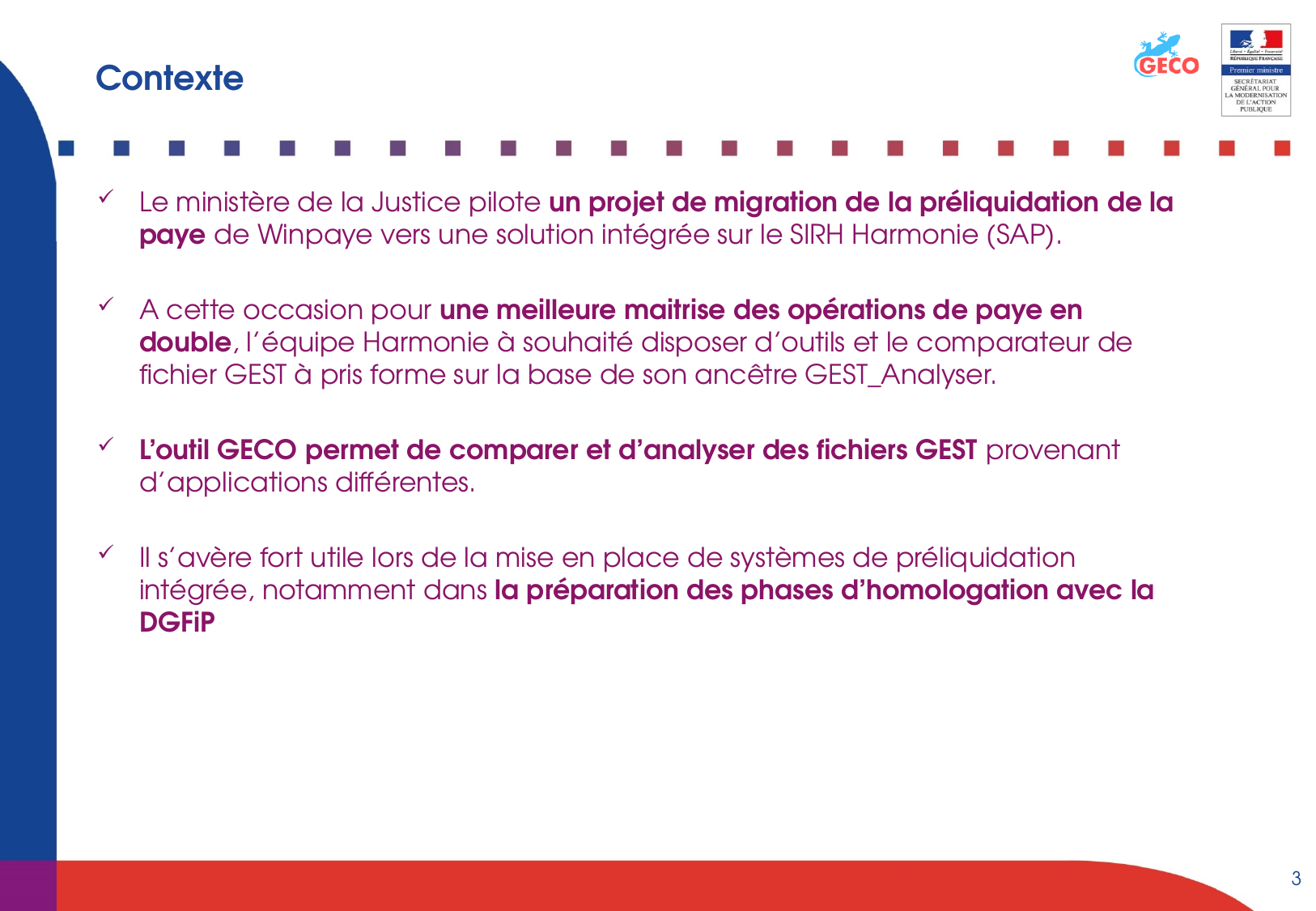

Contexte
Le ministère de la Justice pilote un projet de migration de la préliquidation de la paye de Winpaye vers une solution intégrée sur le SIRH Harmonie (SAP).

A cette occasion pour une meilleure maitrise des opérations de paye en double, l’équipe Harmonie à souhaité disposer d’outils et le comparateur de fichier GEST à pris forme sur la base de son ancêtre GEST_Analyser.

L’outil GECO permet de comparer et d’analyser des fichiers GEST provenant d’applications différentes.

Il s’avère fort utile lors de la mise en place de systèmes de préliquidation intégrée, notamment dans la préparation des phases d’homologation avec la DGFiP